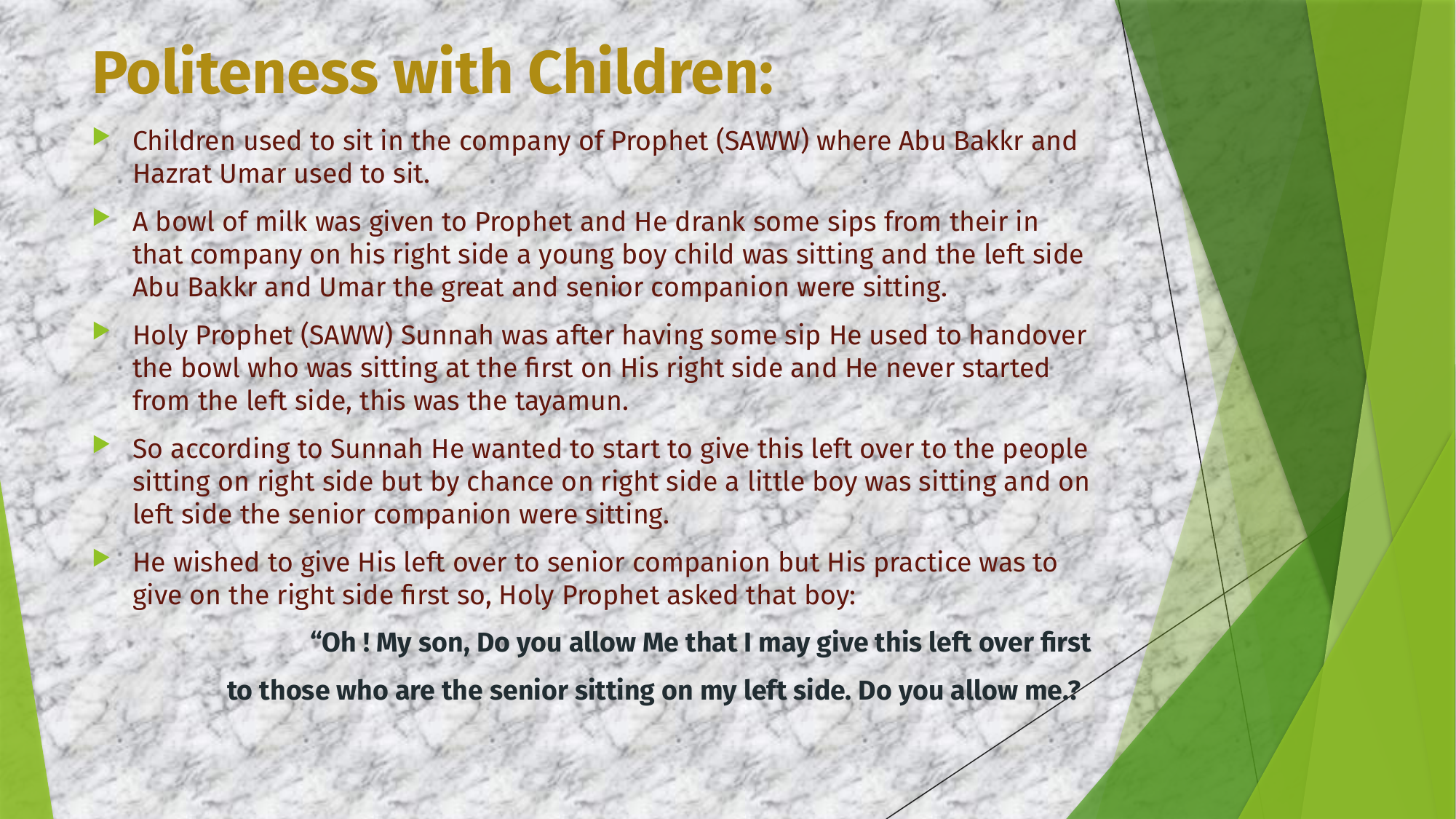

# Politeness with Children:
Children used to sit in the company of Prophet (SAWW) where Abu Bakkr and Hazrat Umar used to sit.
A bowl of milk was given to Prophet and He drank some sips from their in that company on his right side a young boy child was sitting and the left side Abu Bakkr and Umar the great and senior companion were sitting.
Holy Prophet (SAWW) Sunnah was after having some sip He used to handover the bowl who was sitting at the first on His right side and He never started from the left side, this was the tayamun.
So according to Sunnah He wanted to start to give this left over to the people sitting on right side but by chance on right side a little boy was sitting and on left side the senior companion were sitting.
He wished to give His left over to senior companion but His practice was to give on the right side first so, Holy Prophet asked that boy:
		“Oh ! My son, Do you allow Me that I may give this left over first
	    to those who are the senior sitting on my left side. Do you allow me.?